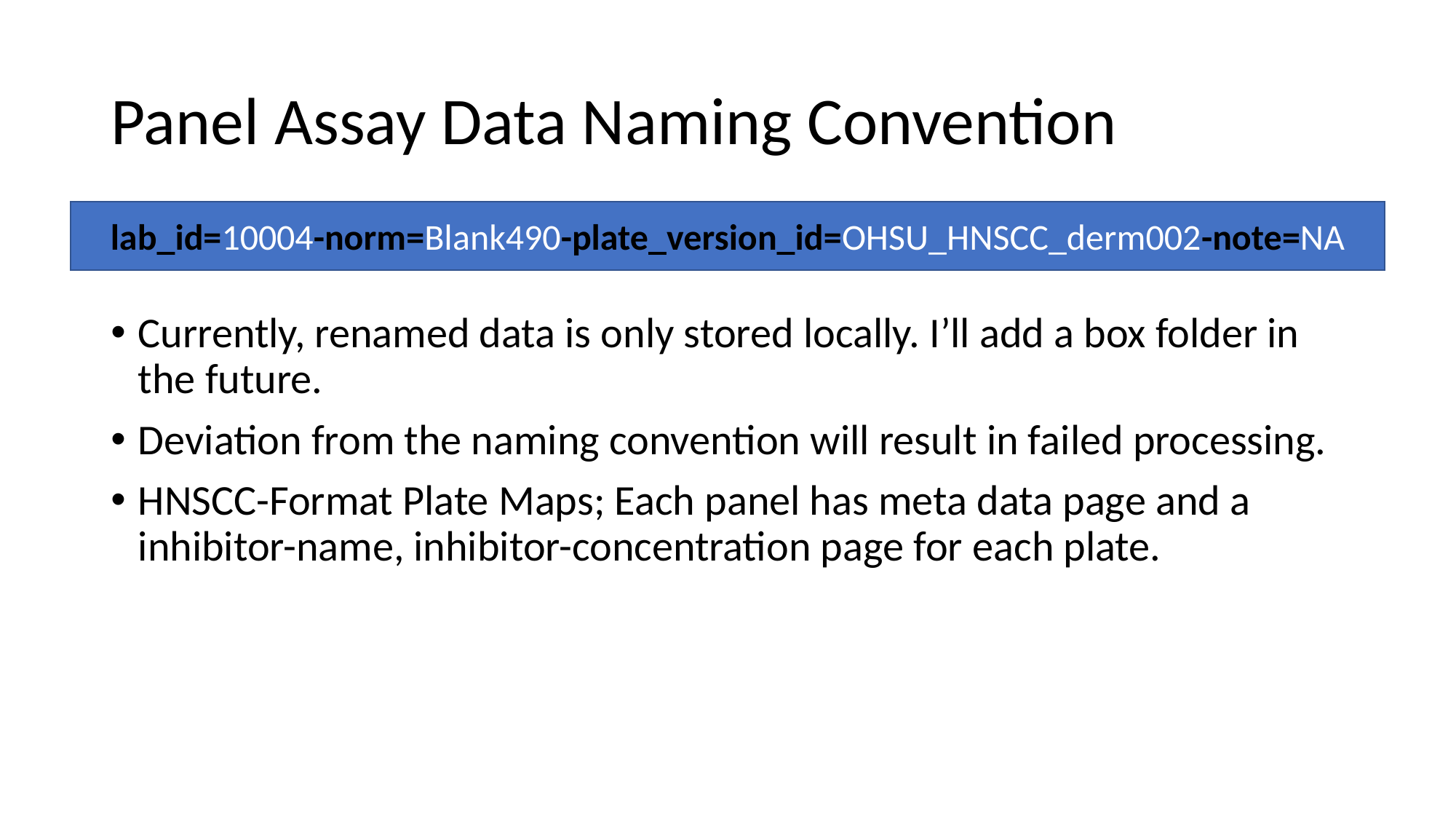

# Panel Assay Data Naming Convention
lab_id=10004-norm=Blank490-plate_version_id=OHSU_HNSCC_derm002-note=NA
Currently, renamed data is only stored locally. I’ll add a box folder in the future.
Deviation from the naming convention will result in failed processing.
HNSCC-Format Plate Maps; Each panel has meta data page and a inhibitor-name, inhibitor-concentration page for each plate.